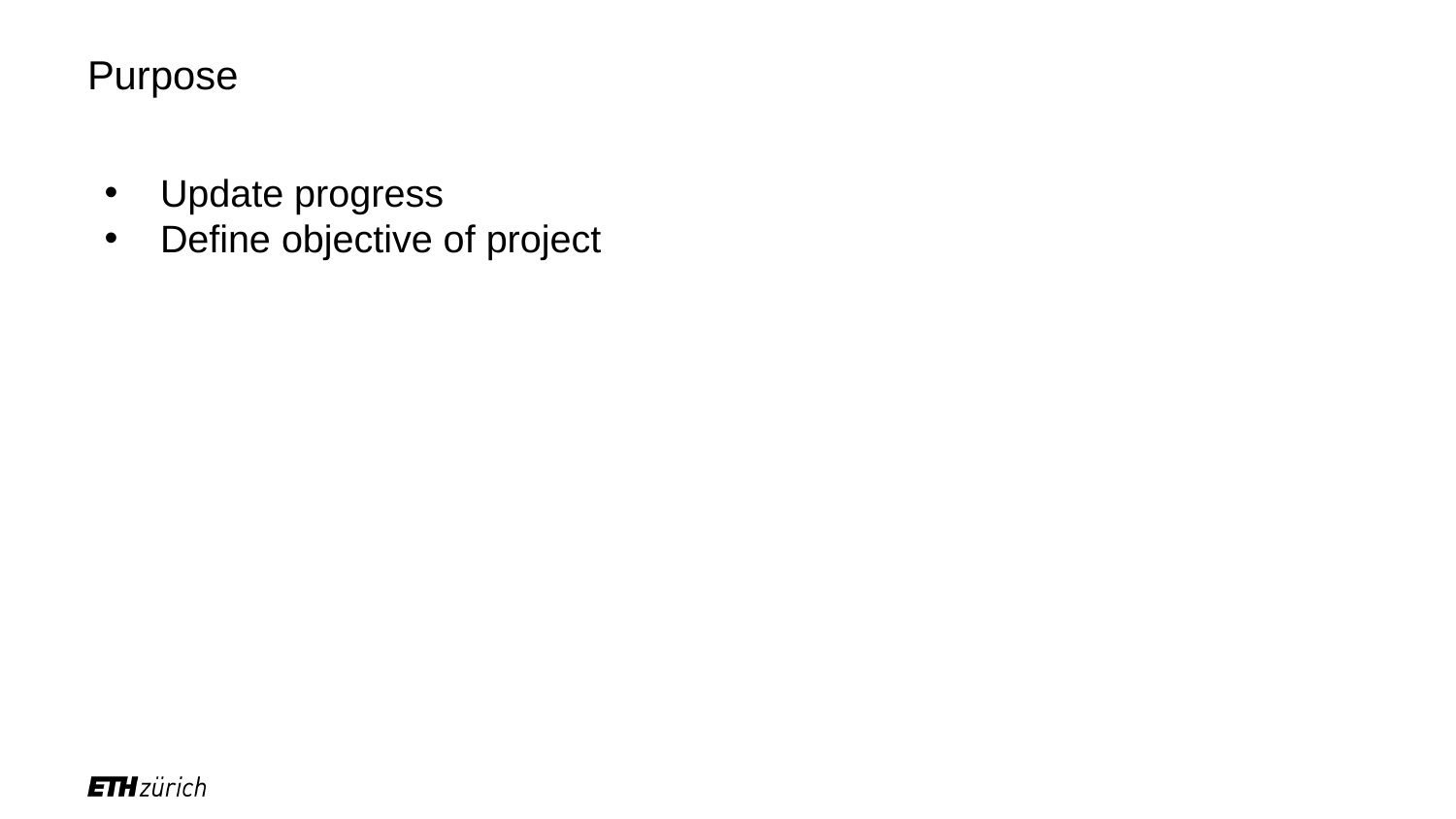

# Purpose
Update progress
Define objective of project